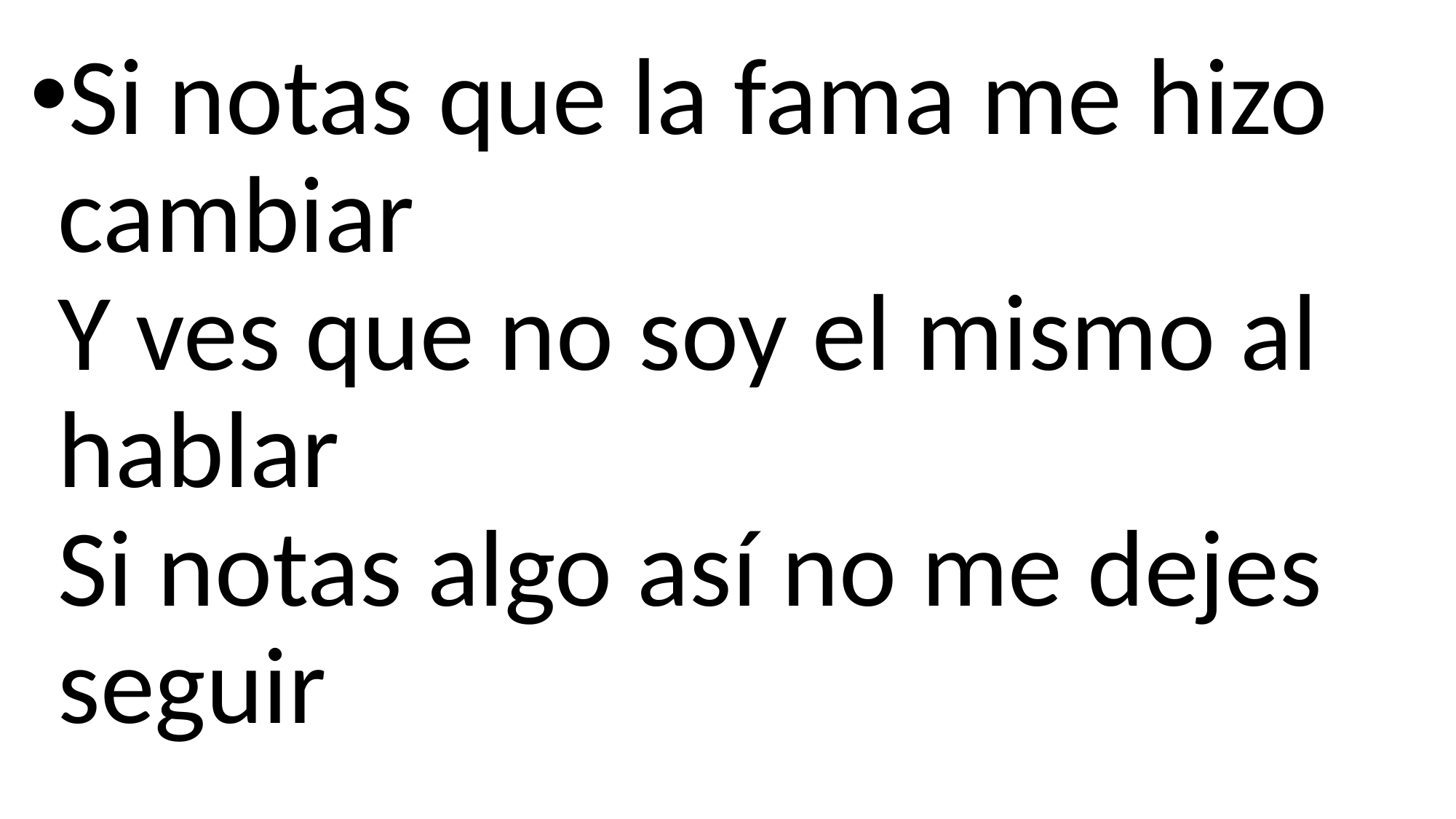

Si notas que la fama me hizo cambiar
Y ves que no soy el mismo al hablar
Si notas algo así no me dejes seguir